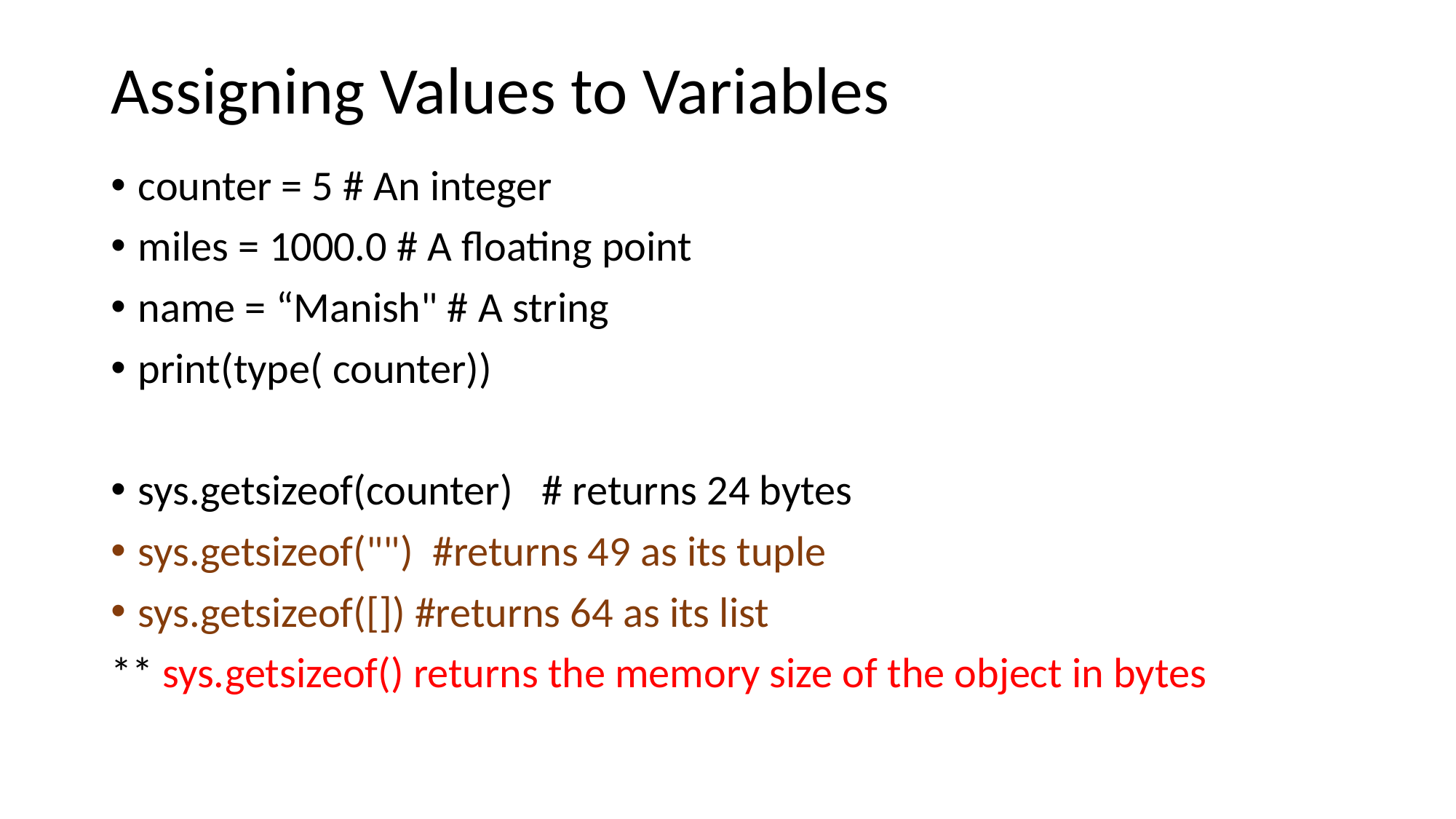

# Assigning Values to Variables
counter = 5 # An integer
miles = 1000.0 # A floating point
name = “Manish" # A string
print(type( counter))

sys.getsizeof(counter)   # returns 24 bytes
sys.getsizeof("")  #returns 49 as its tuple
sys.getsizeof([]) #returns 64 as its list
** sys.getsizeof() returns the memory size of the object in bytes